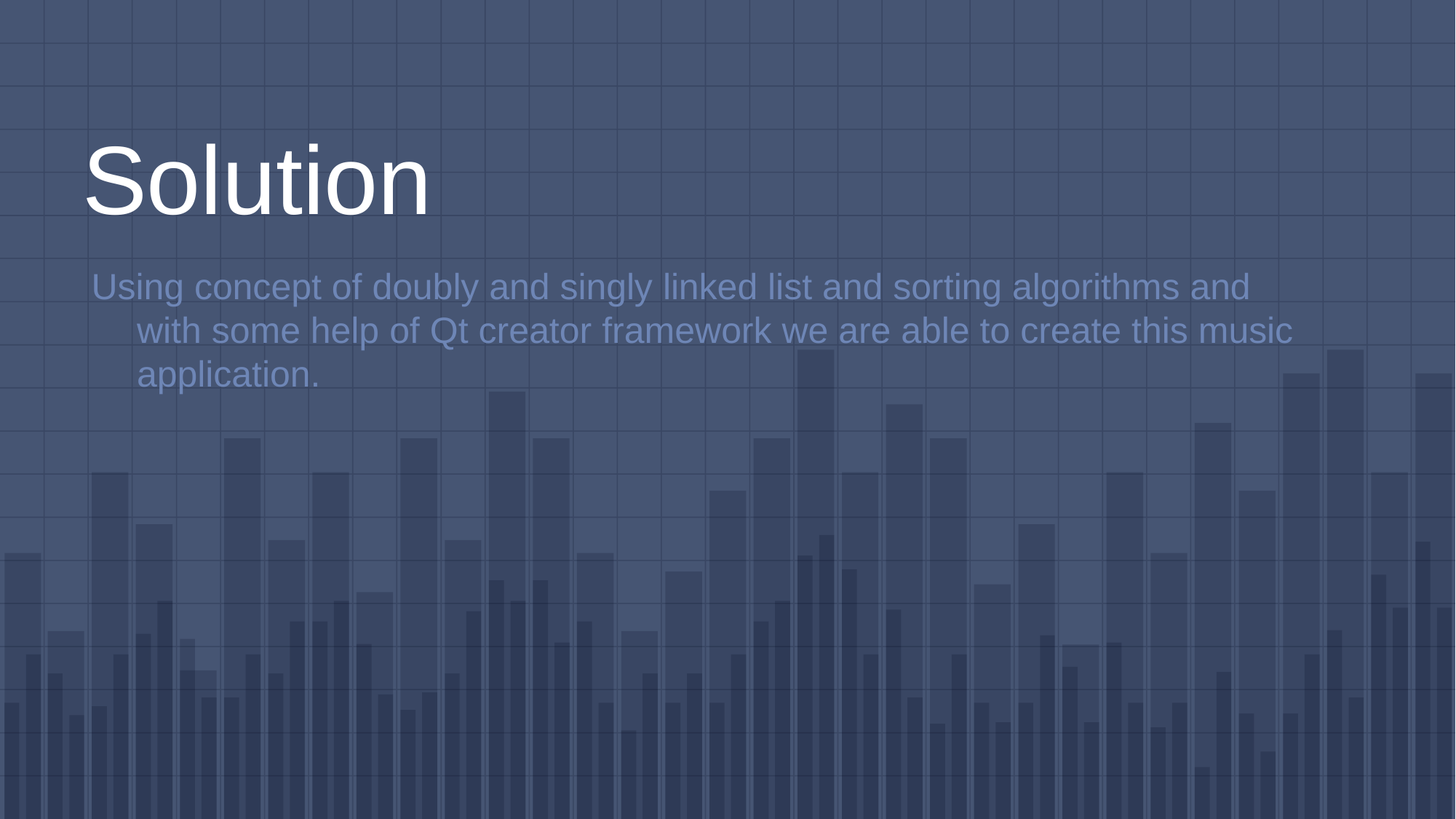

# Solution
Using concept of doubly and singly linked list and sorting algorithms and with some help of Qt creator framework we are able to create this music application.